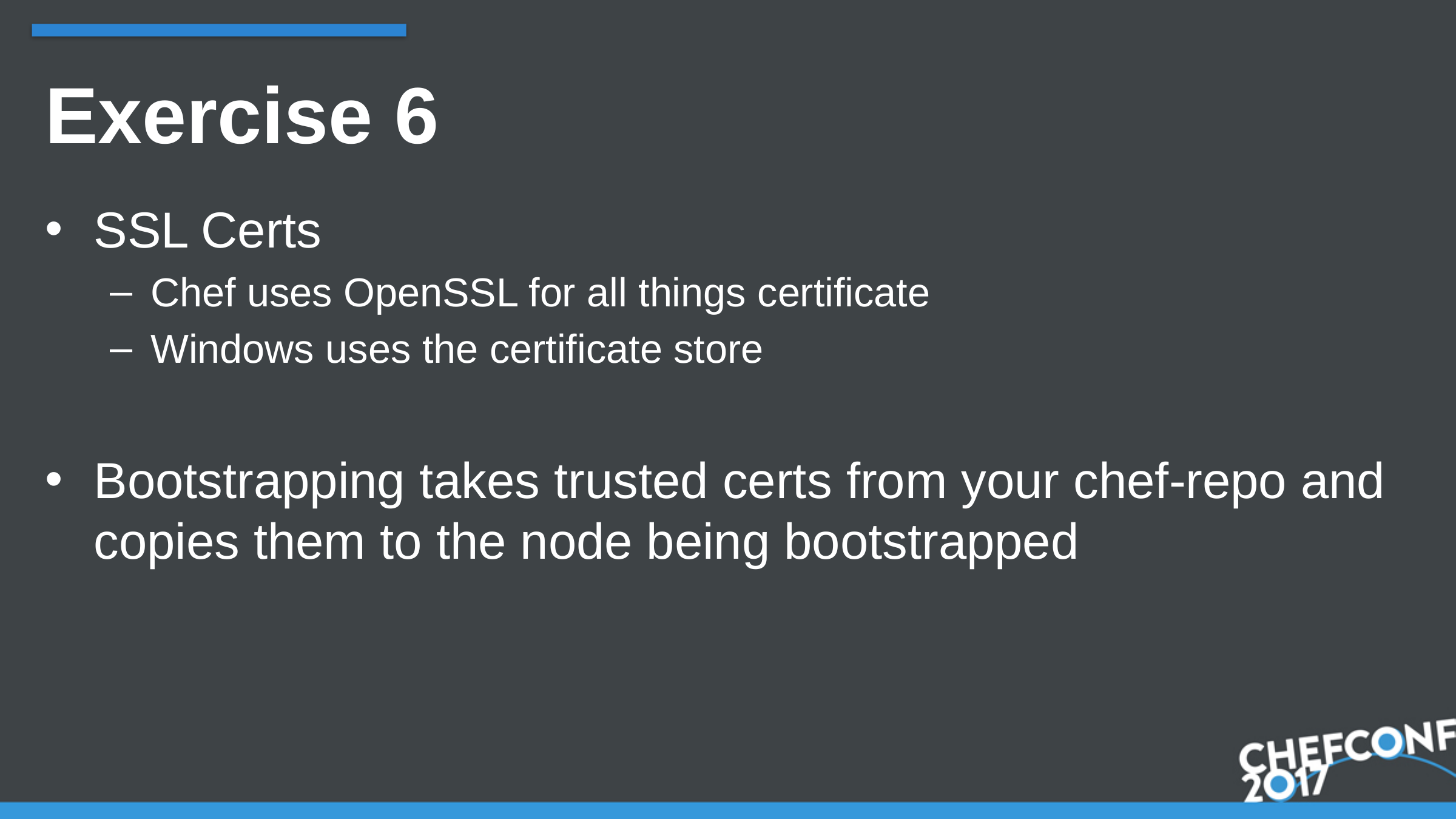

# Exercise 6
SSL Certs
Chef uses OpenSSL for all things certificate
Windows uses the certificate store

Bootstrapping takes trusted certs from your chef-repo and copies them to the node being bootstrapped